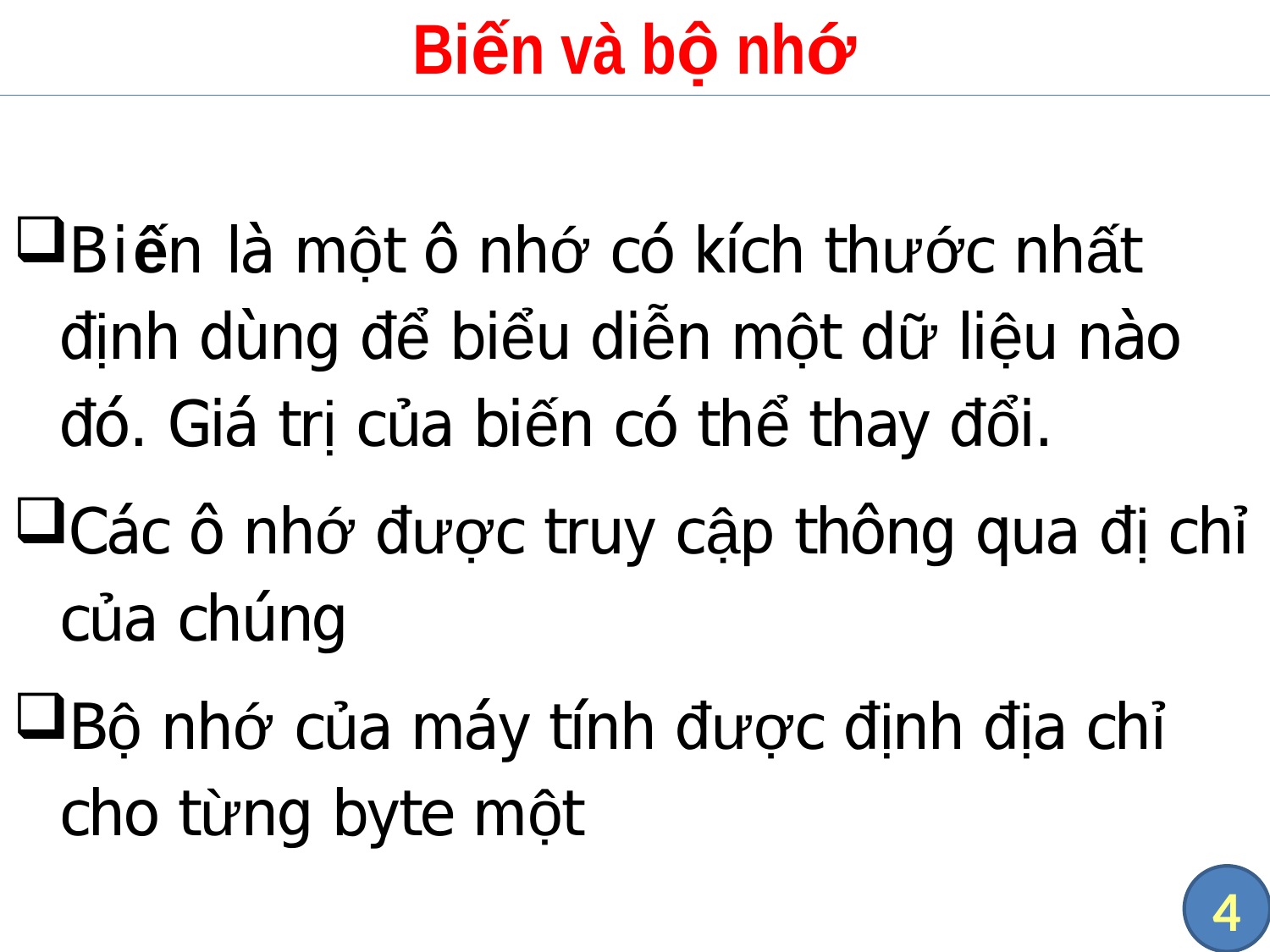

# Biến và bộ nhớ
Biến là một ô nhớ có kích thước nhất định dùng để biểu diễn một dữ liệu nào đó. Giá trị của biến có thể thay đổi.
Các ô nhớ được truy cập thông qua đị chỉ của chúng
Bộ nhớ của máy tính được định địa chỉ cho từng byte một
4